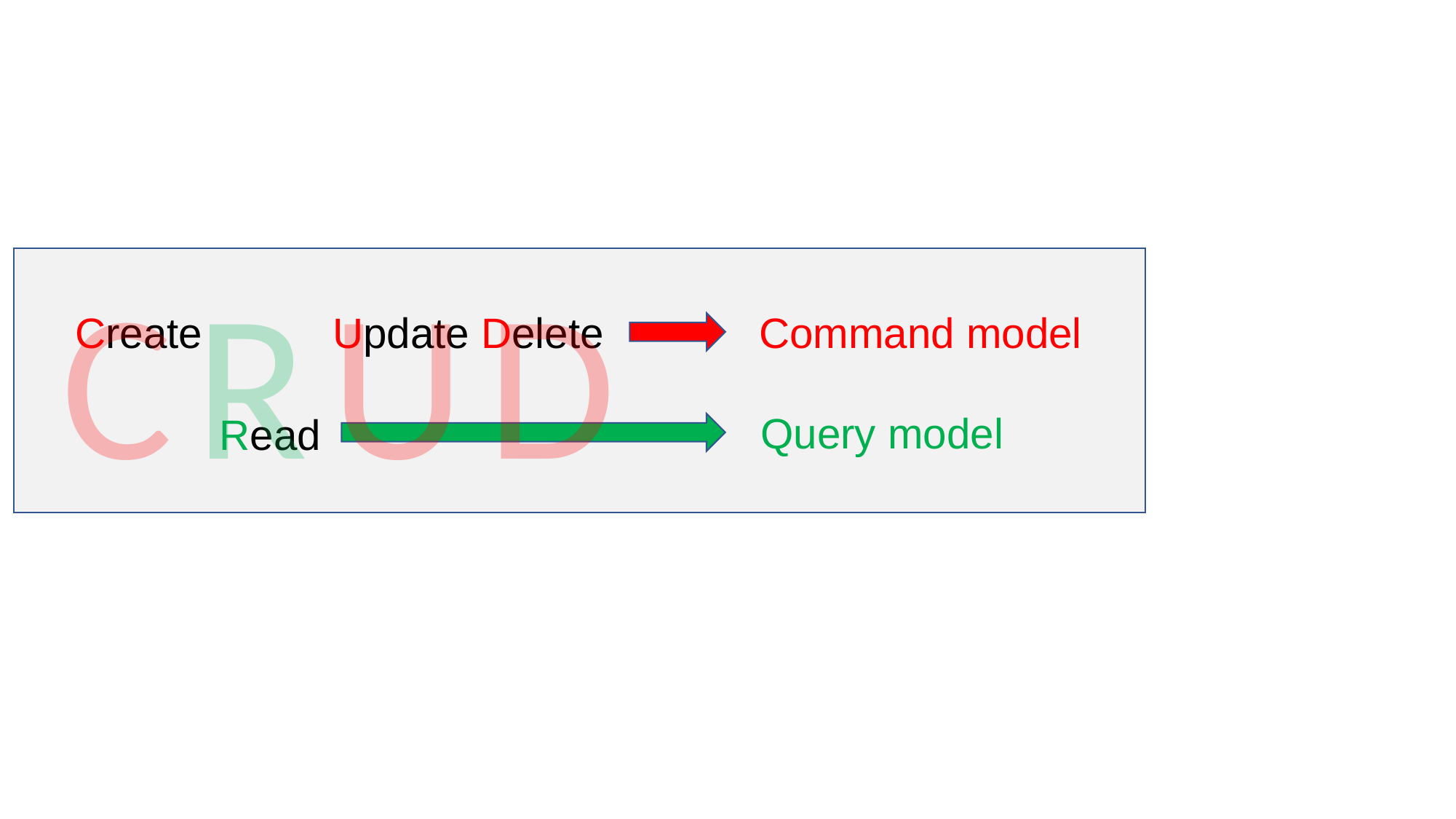

C
R
U
D

Create           Update Delete

	   Read
Command model

Query model